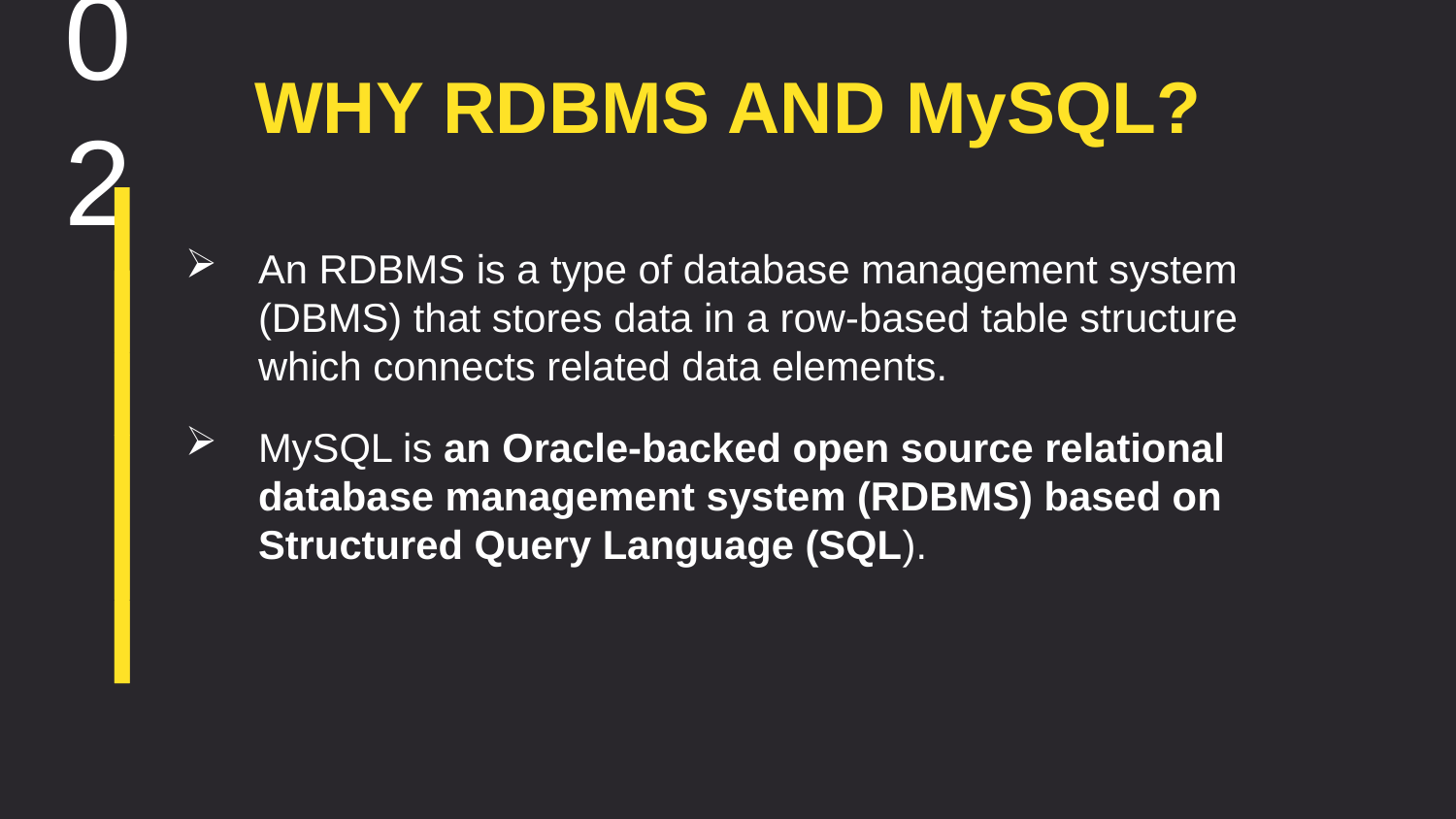

# 02
WHY RDBMS AND MySQL?

An RDBMS is a type of database management system (DBMS) that stores data in a row-based table structure which connects related data elements.
MySQL is an Oracle-backed open source relational database management system (RDBMS) based on Structured Query Language (SQL).